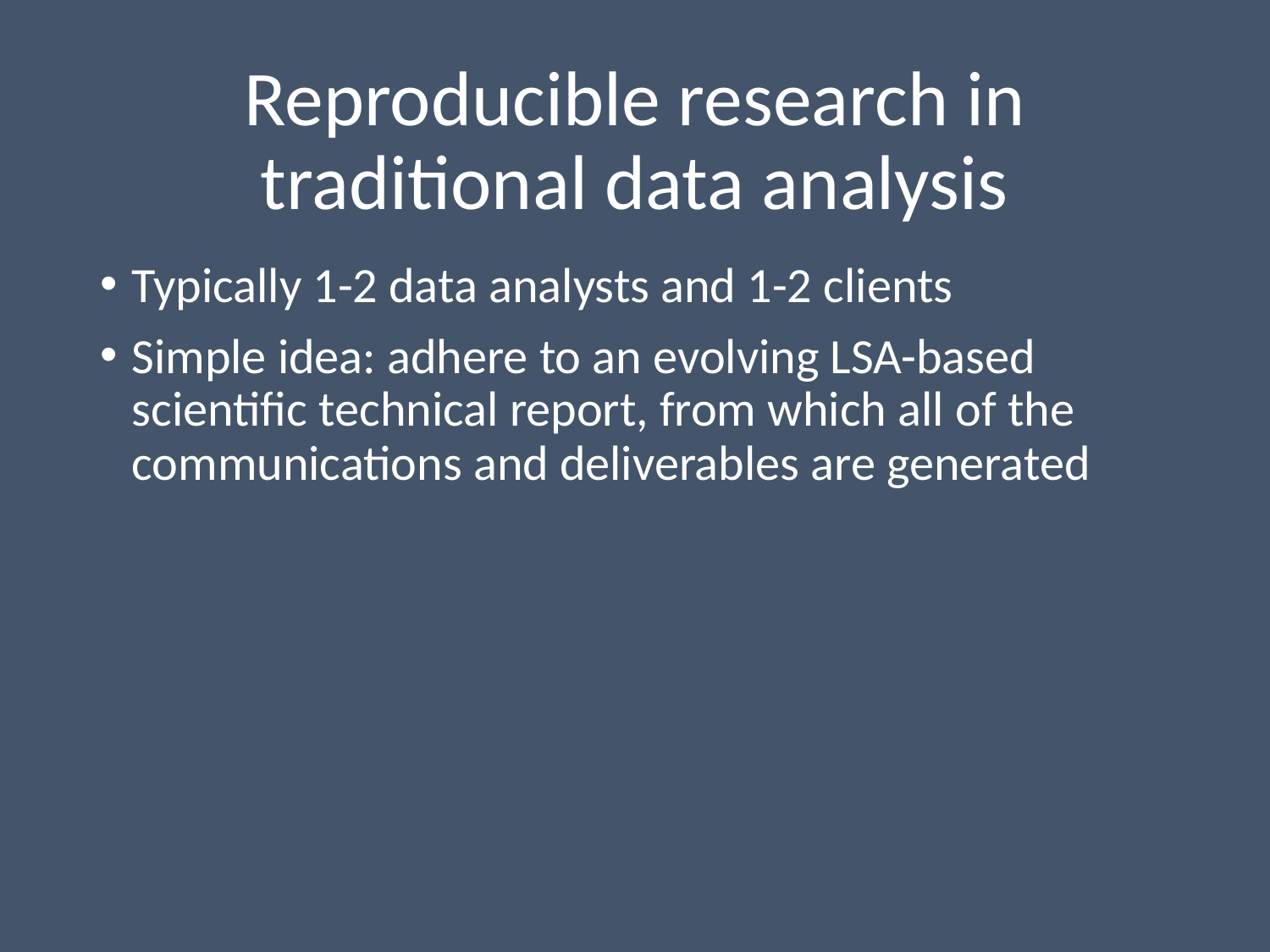

# Reproducible research in traditional data analysis
Typically 1-2 data analysts and 1-2 clients
Simple idea: adhere to an evolving LSA-based scientific technical report, from which all of the communications and deliverables are generated